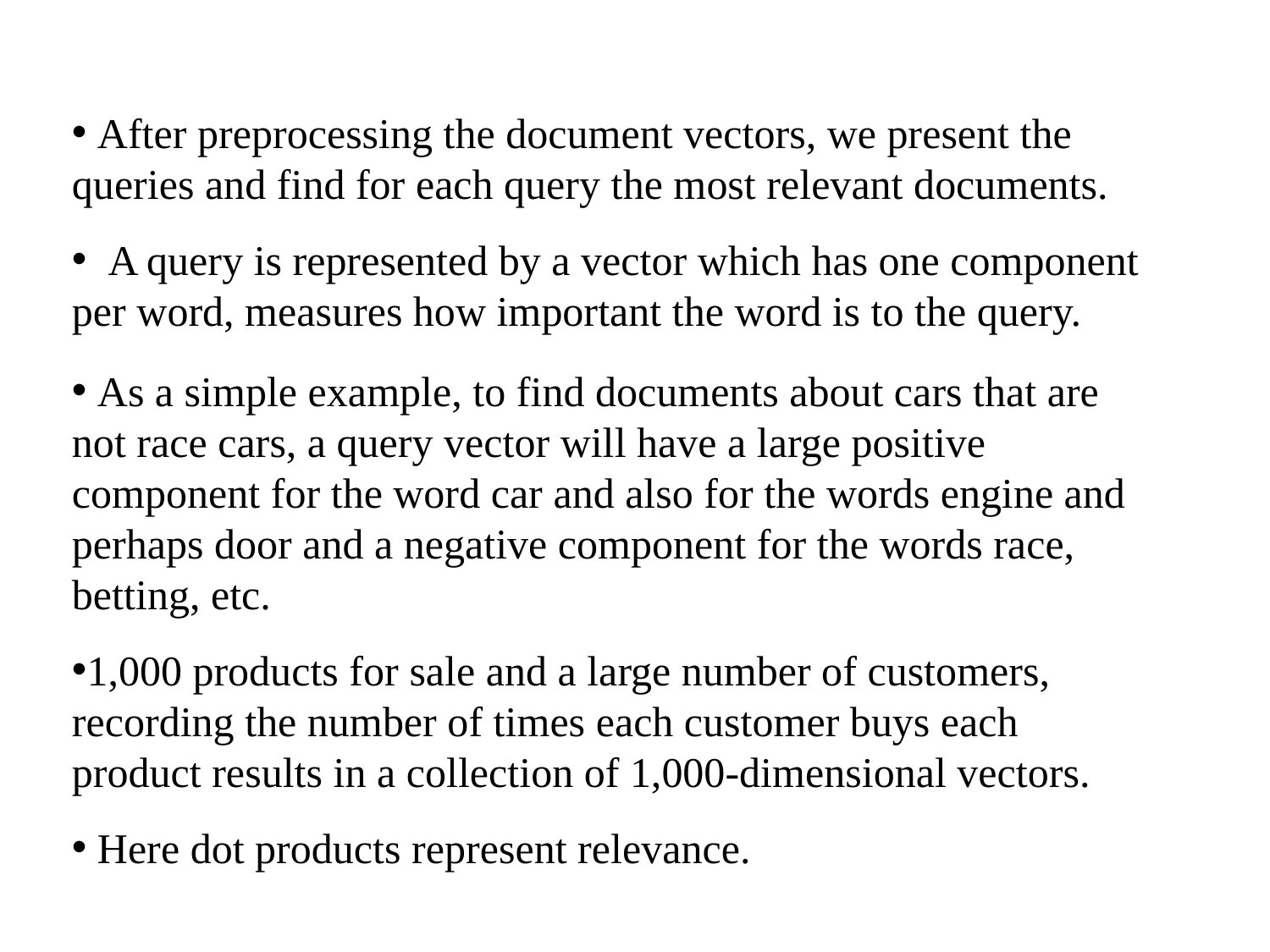

After preprocessing the document vectors, we present the queries and find for each query the most relevant documents.

  A query is represented by a vector which has one component per word, measures how important the word is to the query.

 As a simple example, to find documents about cars that are not race cars, a query vector will have a large positive component for the word car and also for the words engine and perhaps door and a negative component for the words race, betting, etc.

1,000 products for sale and a large number of customers, recording the number of times each customer buys each product results in a collection of 1,000-dimensional vectors.

 Here dot products represent relevance.